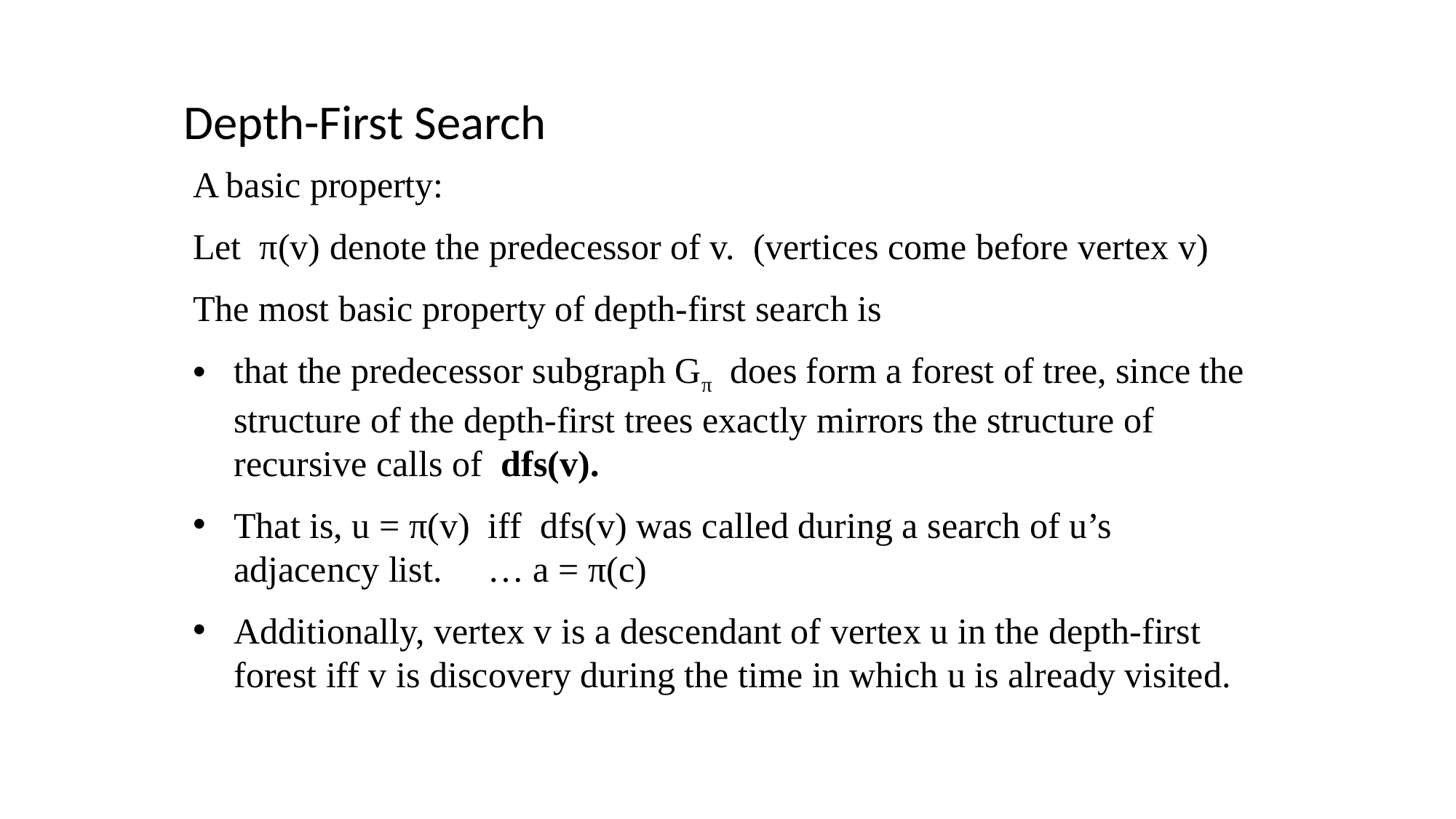

Depth-First Search
A basic property:
Let  π(v) denote the predecessor of v.  (vertices come before vertex v)
The most basic property of depth-first search is
that the predecessor subgraph Gπ  does form a forest of tree, since the structure of the depth-first trees exactly mirrors the structure of recursive calls of  dfs(v).
That is, u = π(v)  iff  dfs(v) was called during a search of u’s adjacency list.     … a = π(c)
Additionally, vertex v is a descendant of vertex u in the depth-first forest iff v is discovery during the time in which u is already visited.